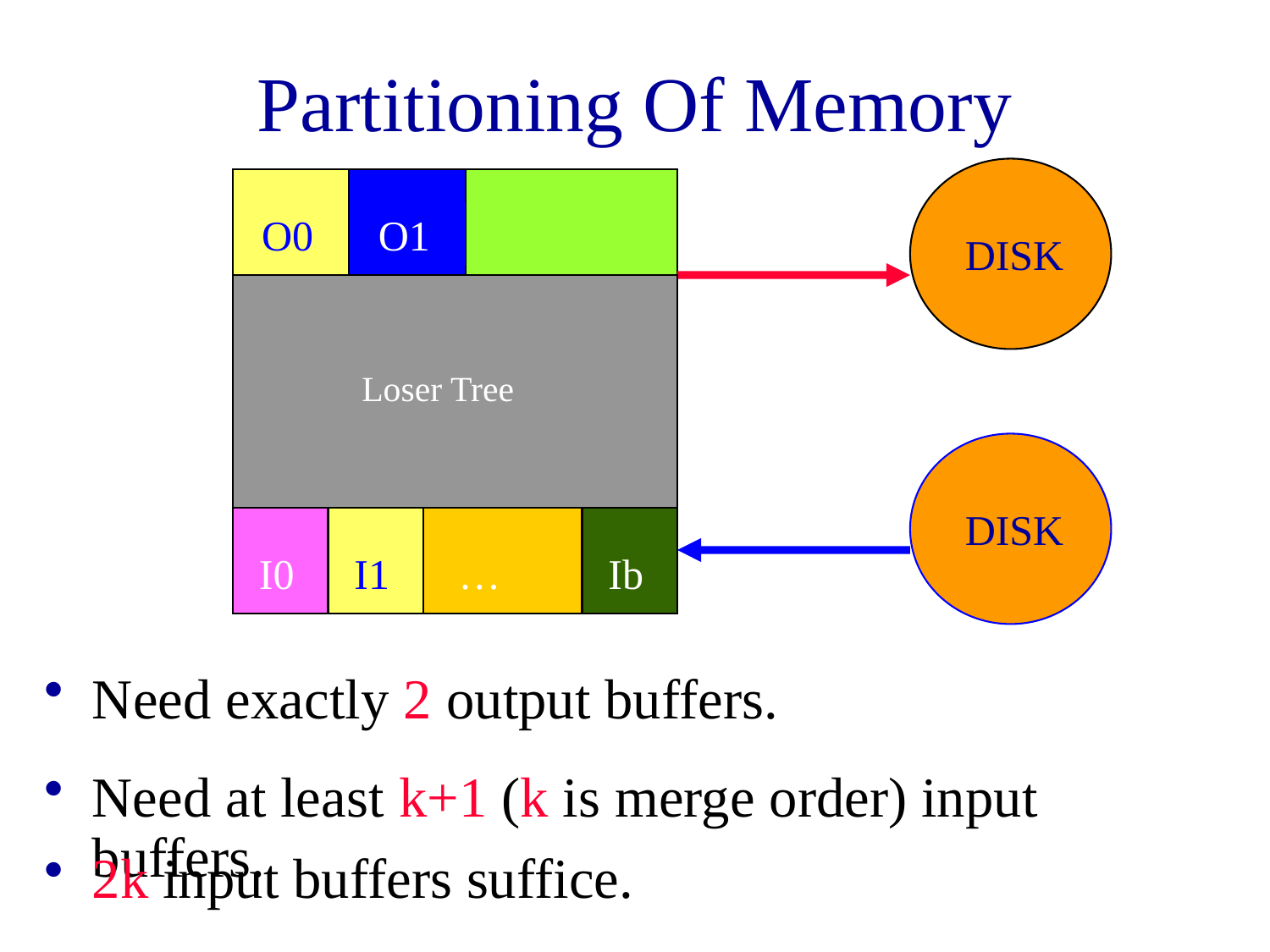

# Partitioning Of Memory

DISK

MEMORY

DISK

O0

O1

Loser Tree

I0

I1

…

Ib
Need exactly 2 output buffers.
Need at least k+1 (k is merge order) input buffers.
2k input buffers suffice.